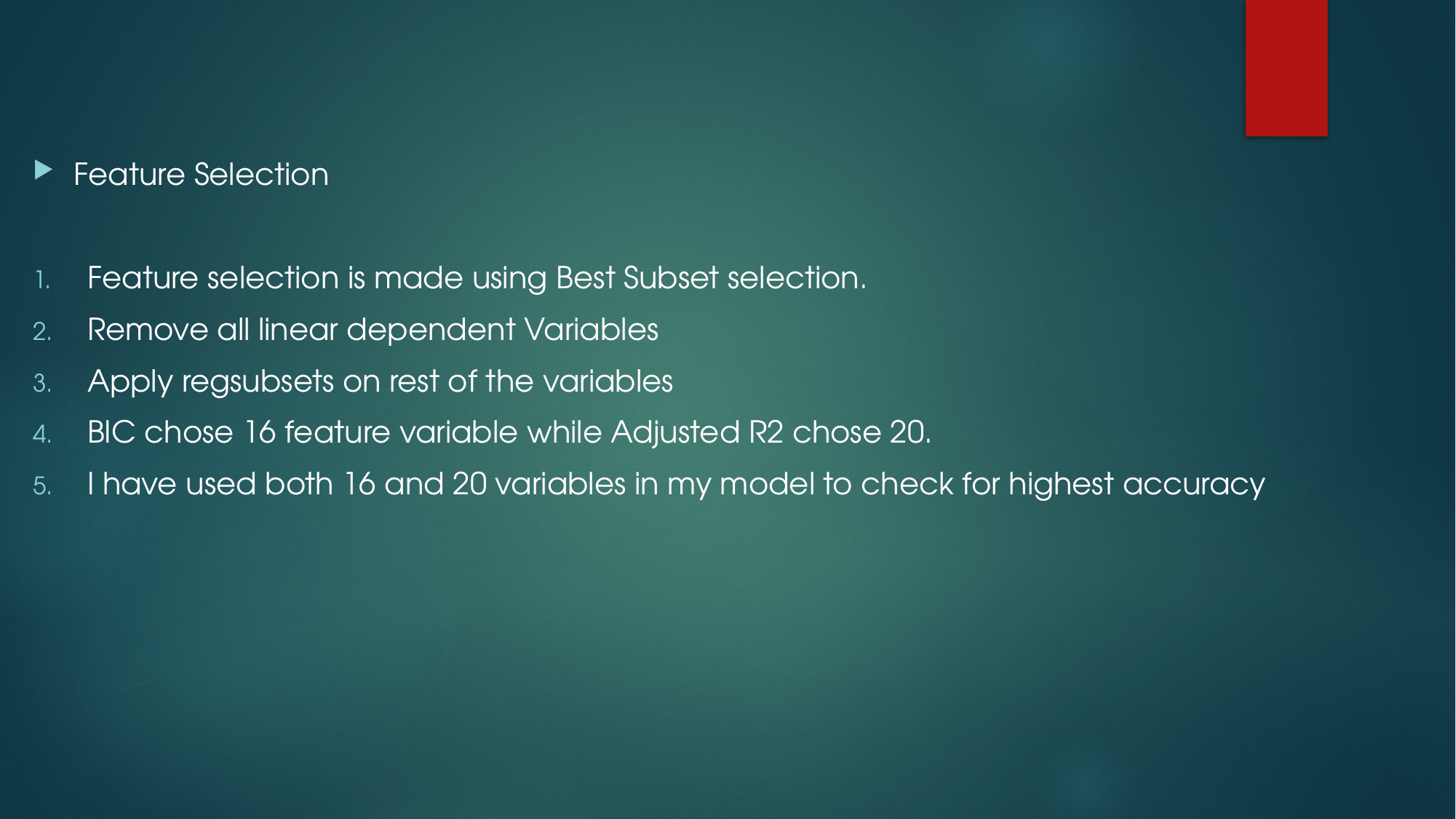

Feature Selection

Feature selection is made using Best Subset selection.
Remove all linear dependent Variables
Apply regsubsets on rest of the variables
BIC chose 16 feature variable while Adjusted R2 chose 20.
I have used both 16 and 20 variables in my model to check for highest accuracy